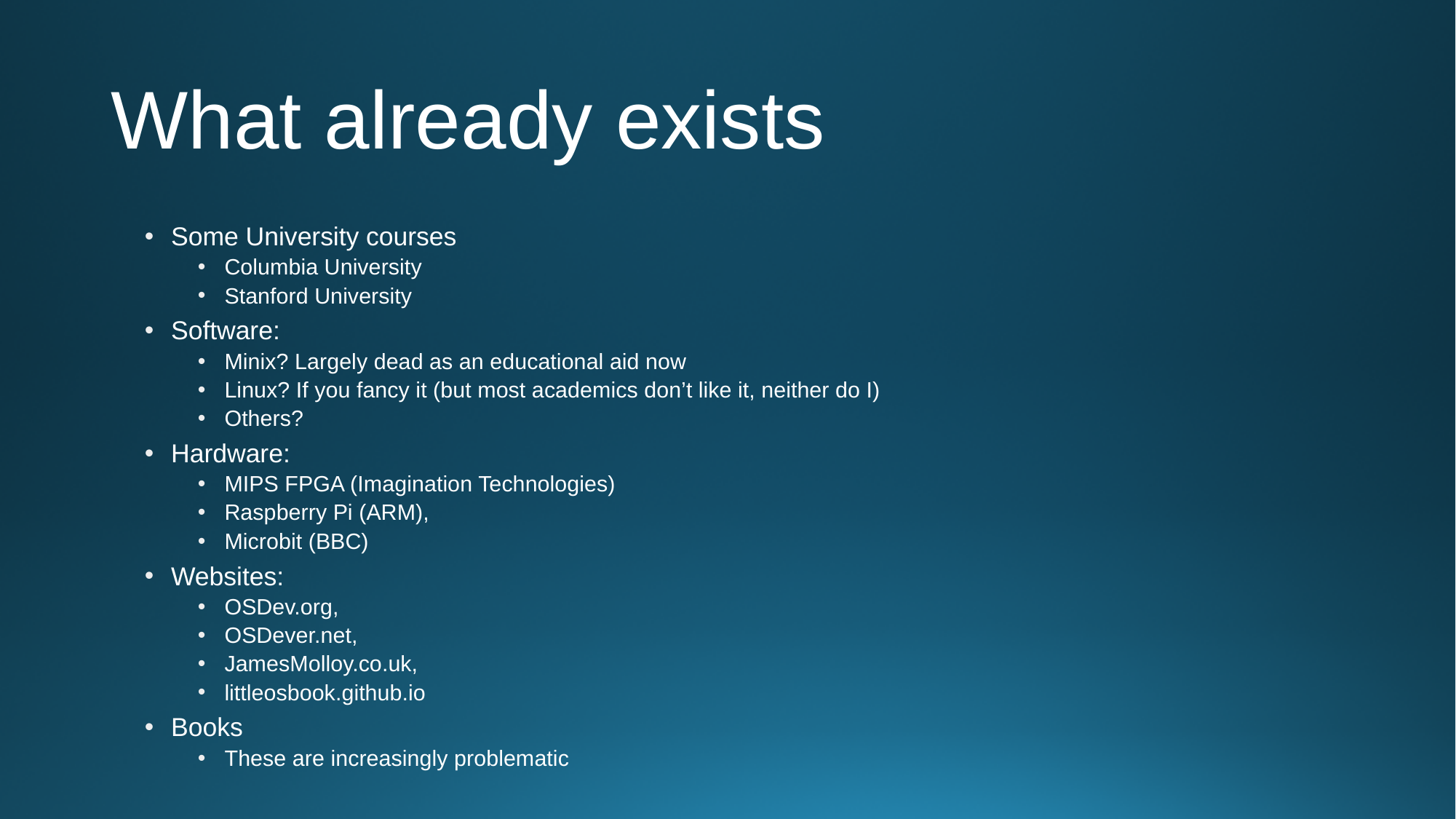

# What already exists
Some University courses
Columbia University
Stanford University
Software:
Minix? Largely dead as an educational aid now
Linux? If you fancy it (but most academics don’t like it, neither do I)
Others?
Hardware:
MIPS FPGA (Imagination Technologies)
Raspberry Pi (ARM),
Microbit (BBC)
Websites:
OSDev.org,
OSDever.net,
JamesMolloy.co.uk,
littleosbook.github.io
Books
These are increasingly problematic